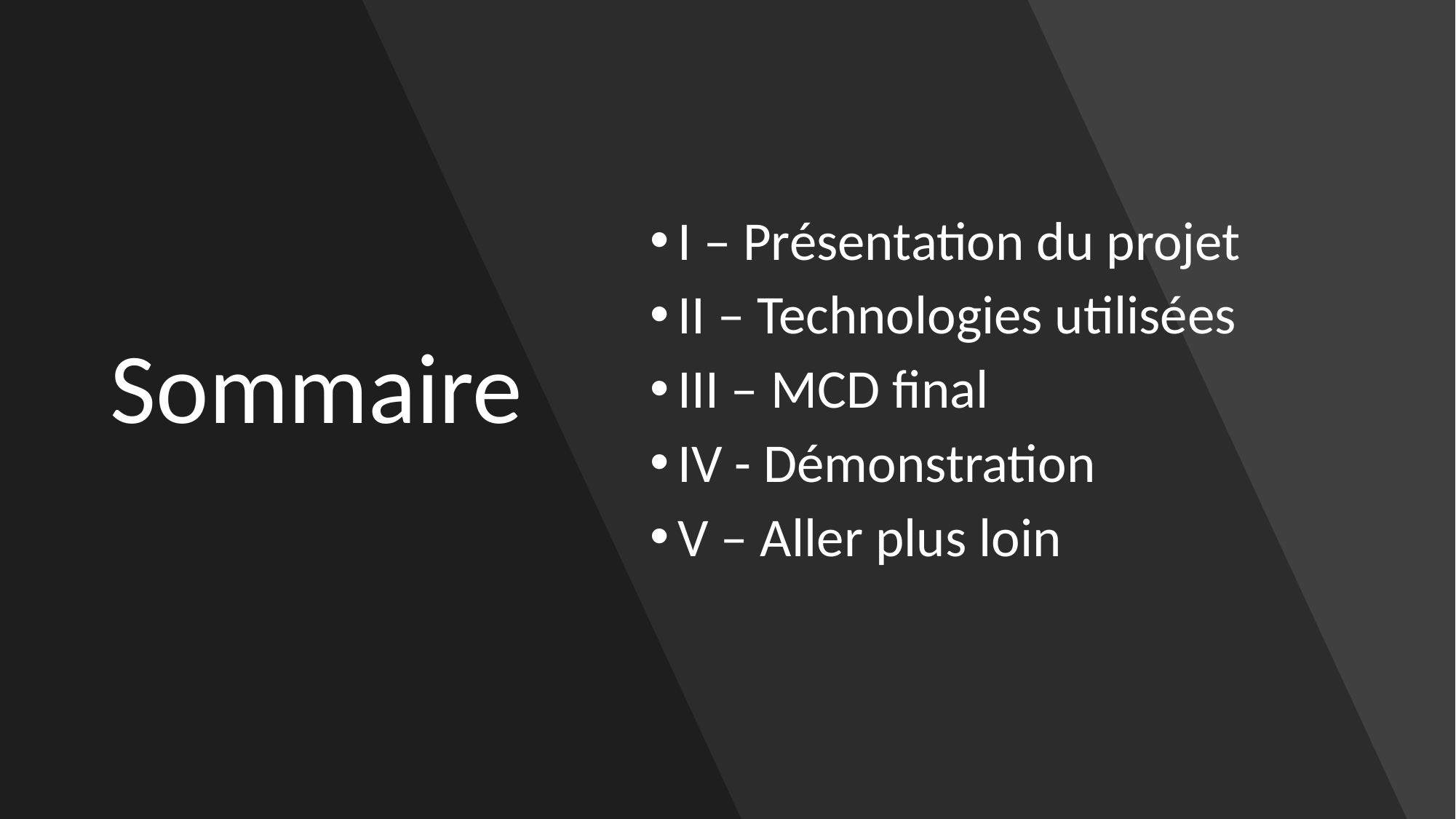

# Sommaire
I – Présentation du projet
II – Technologies utilisées
III – MCD final
IV - Démonstration
V – Aller plus loin